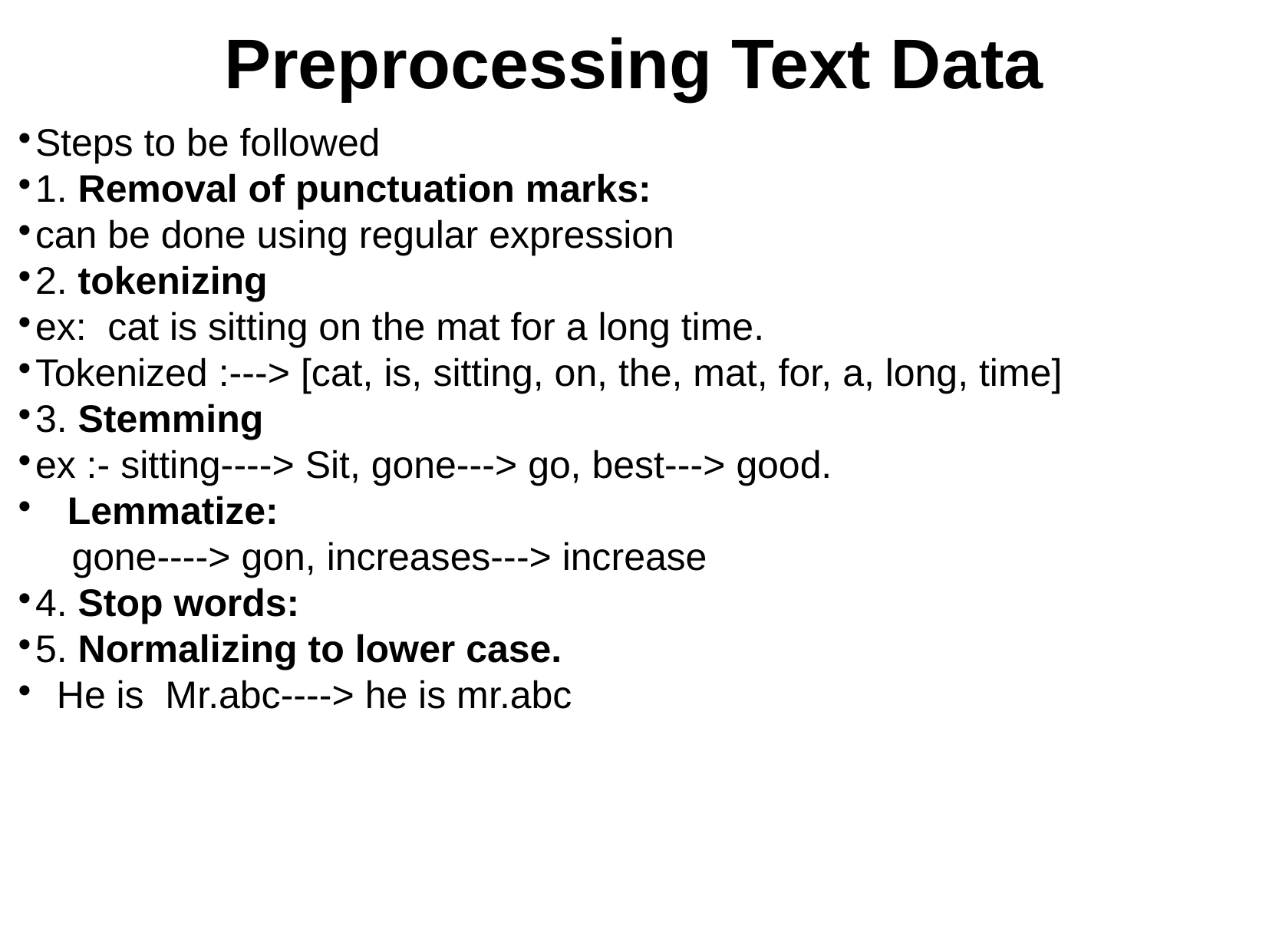

Preprocessing Text Data

Steps to be followed
1. Removal of punctuation marks:
can be done using regular expression
2. tokenizing
ex:  cat is sitting on the mat for a long time.
Tokenized :---> [cat, is, sitting, on, the, mat, for, a, long, time]
3. Stemming
ex :- sitting----> Sit, gone---> go, best---> good.
   Lemmatize:
     gone----> gon, increases---> increase
4. Stop words:
5. Normalizing to lower case.
  He is  Mr.abc----> he is mr.abc